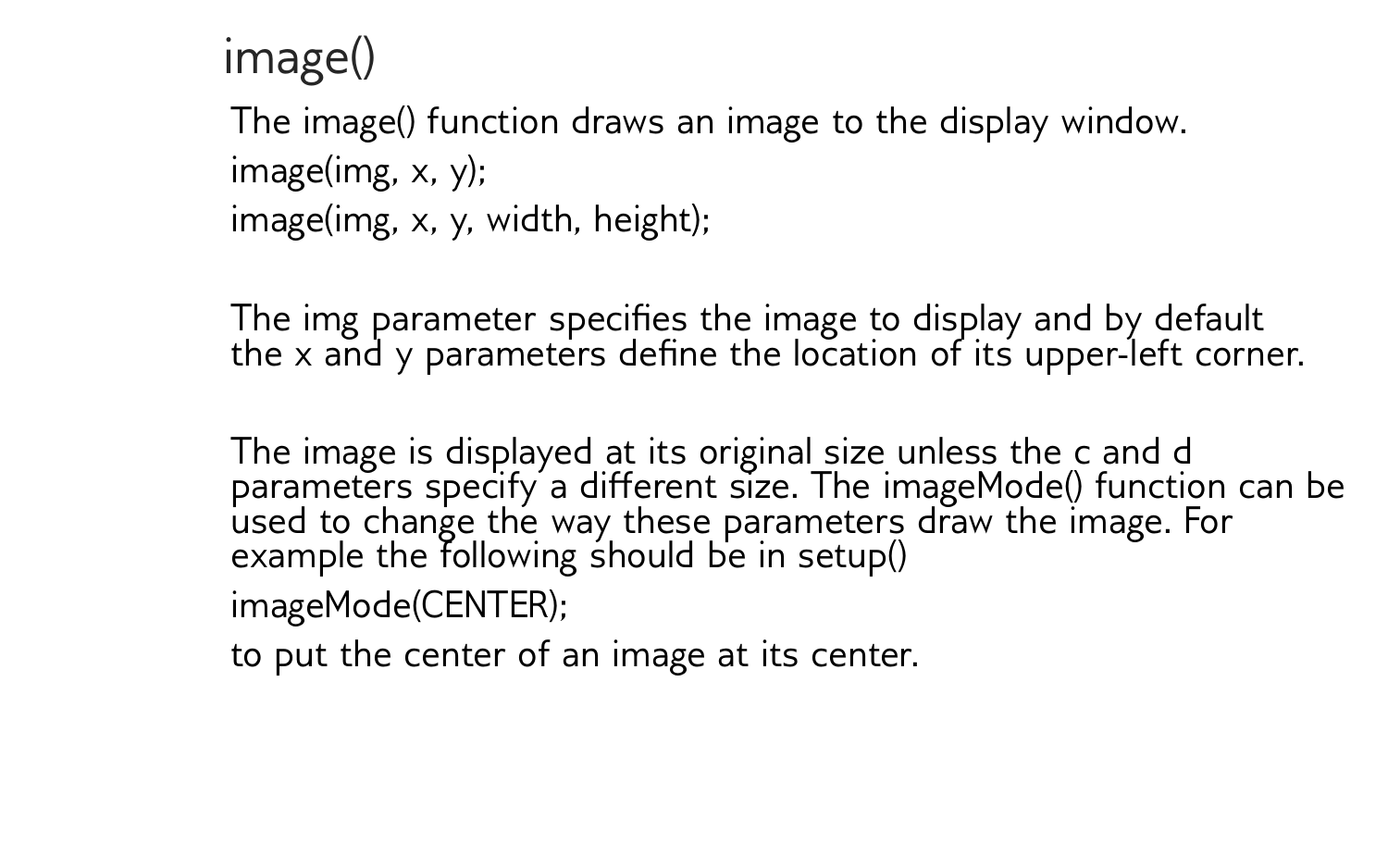

image()
The image() function draws an image to the display window.
image(img, x, y);
image(img, x, y, width, height);

The img parameter specifies the image to display and by default the x and y parameters define the location of its upper-left corner.

The image is displayed at its original size unless the c and d parameters specify a different size. The imageMode() function can be used to change the way these parameters draw the image. For example the following should be in setup()
imageMode(CENTER);
to put the center of an image at its center.